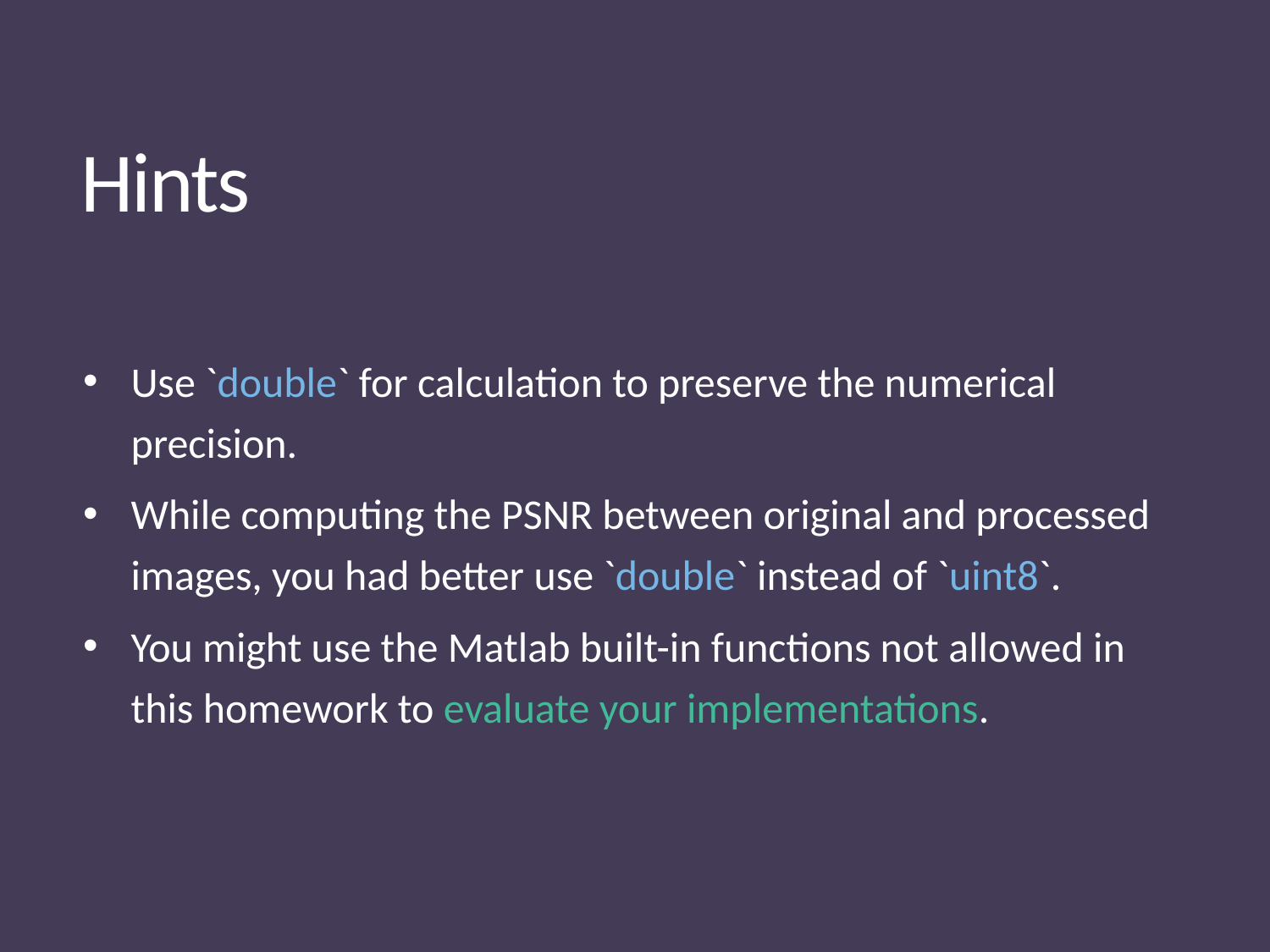

# Hints
Use `double` for calculation to preserve the numerical precision.
While computing the PSNR between original and processed images, you had better use `double` instead of `uint8`.
You might use the Matlab built-in functions not allowed in this homework to evaluate your implementations.